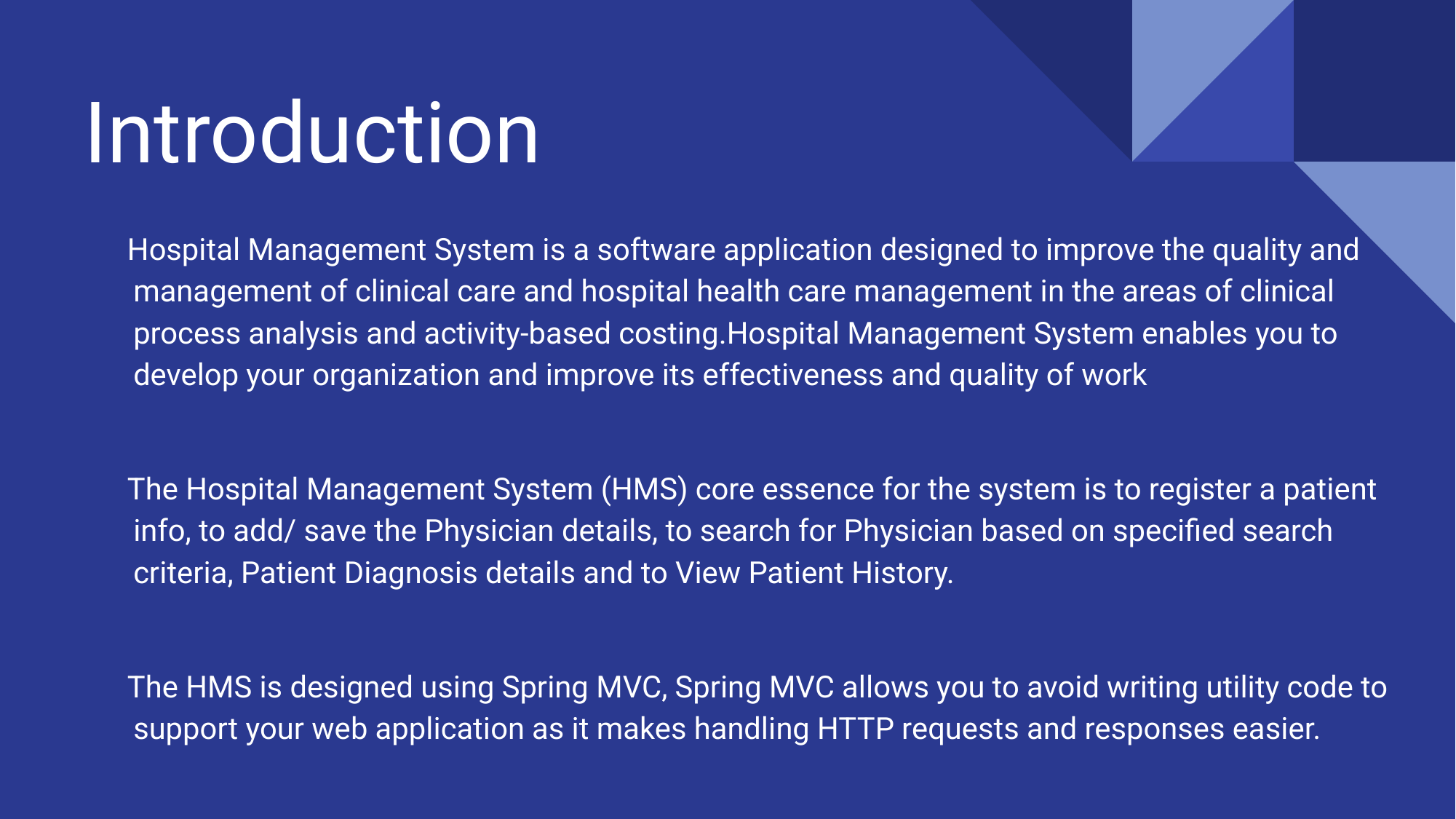

# Introduction
Hospital Management System is a software application designed to improve the quality and management of clinical care and hospital health care management in the areas of clinical process analysis and activity-based costing.Hospital Management System enables you to develop your organization and improve its effectiveness and quality of work

The Hospital Management System (HMS) core essence for the system is to register a patient info, to add/ save the Physician details, to search for Physician based on specified search criteria, Patient Diagnosis details and to View Patient History.

The HMS is designed using Spring MVC, Spring MVC allows you to avoid writing utility code to support your web application as it makes handling HTTP requests and responses easier.